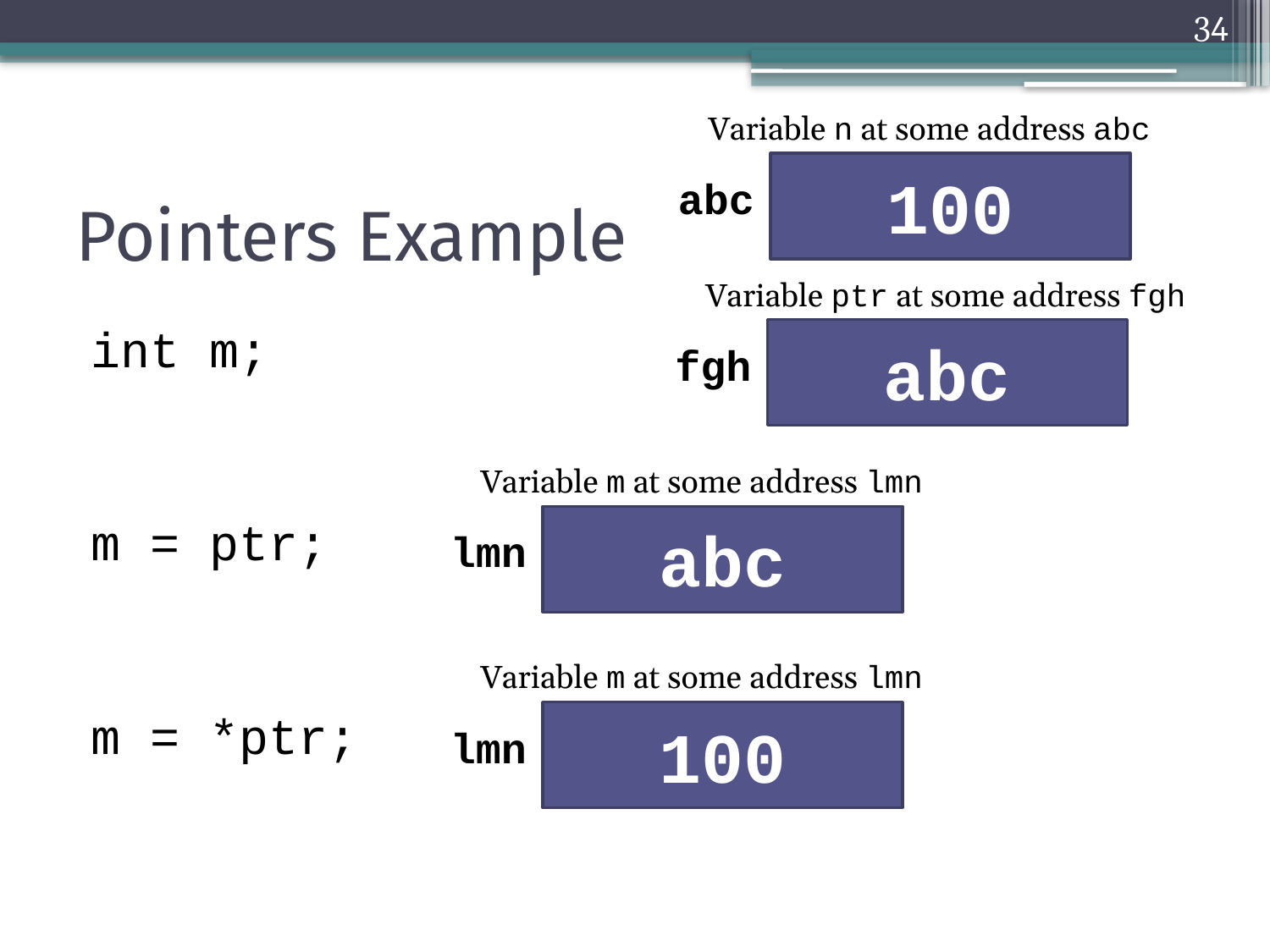

34
Variable n at some address abc
100
# Pointers Example
abc
Variable ptr at some address fgh
int m;

m = ptr;

m = *ptr;
abc
fgh
Variable m at some address lmn
abc
lmn
Variable m at some address lmn
100
lmn